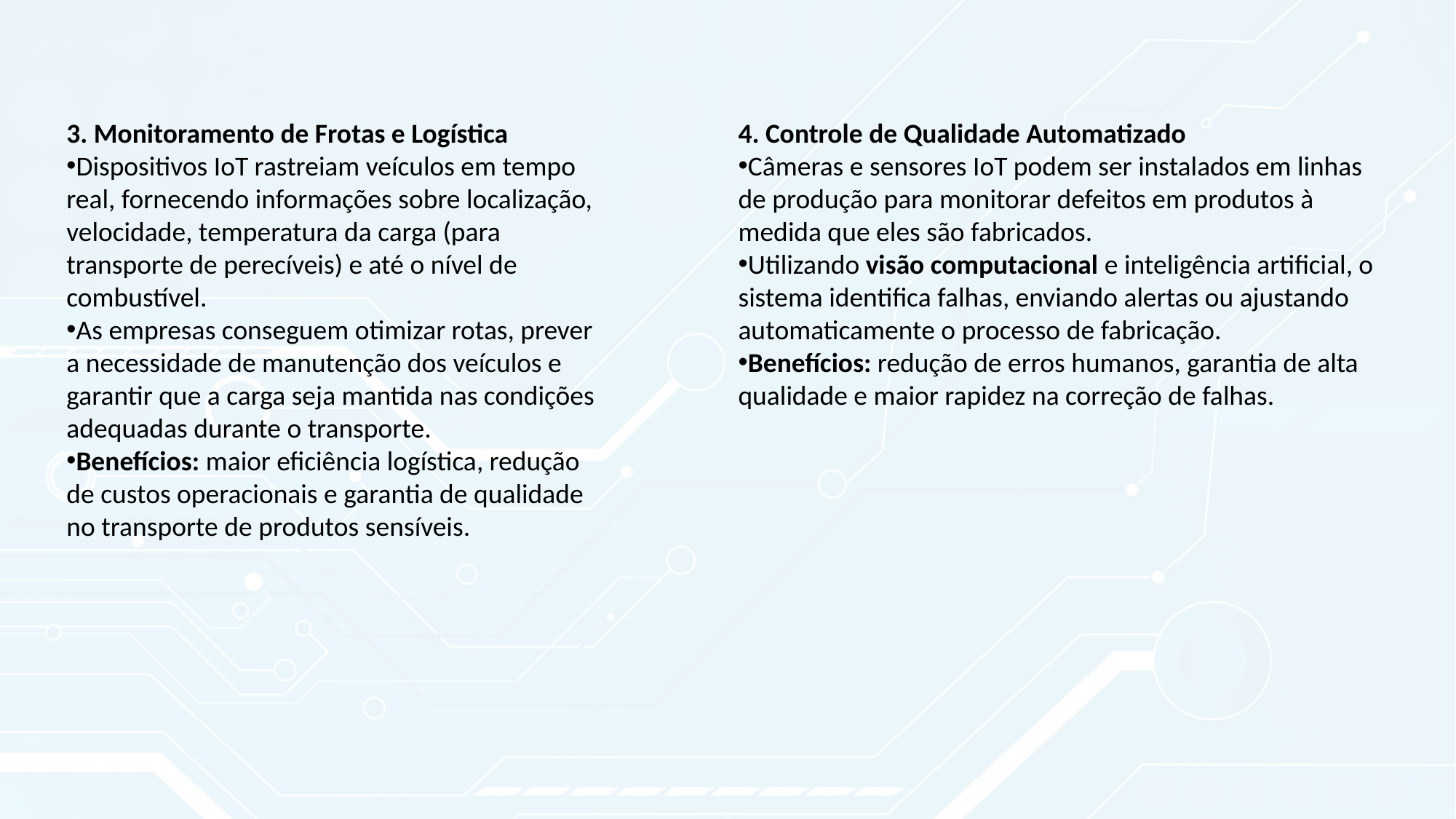

3. Monitoramento de Frotas e Logística
Dispositivos IoT rastreiam veículos em tempo real, fornecendo informações sobre localização, velocidade, temperatura da carga (para transporte de perecíveis) e até o nível de combustível.
As empresas conseguem otimizar rotas, prever a necessidade de manutenção dos veículos e garantir que a carga seja mantida nas condições adequadas durante o transporte.
Benefícios: maior eficiência logística, redução de custos operacionais e garantia de qualidade no transporte de produtos sensíveis.
4. Controle de Qualidade Automatizado
Câmeras e sensores IoT podem ser instalados em linhas de produção para monitorar defeitos em produtos à medida que eles são fabricados.
Utilizando visão computacional e inteligência artificial, o sistema identifica falhas, enviando alertas ou ajustando automaticamente o processo de fabricação.
Benefícios: redução de erros humanos, garantia de alta qualidade e maior rapidez na correção de falhas.